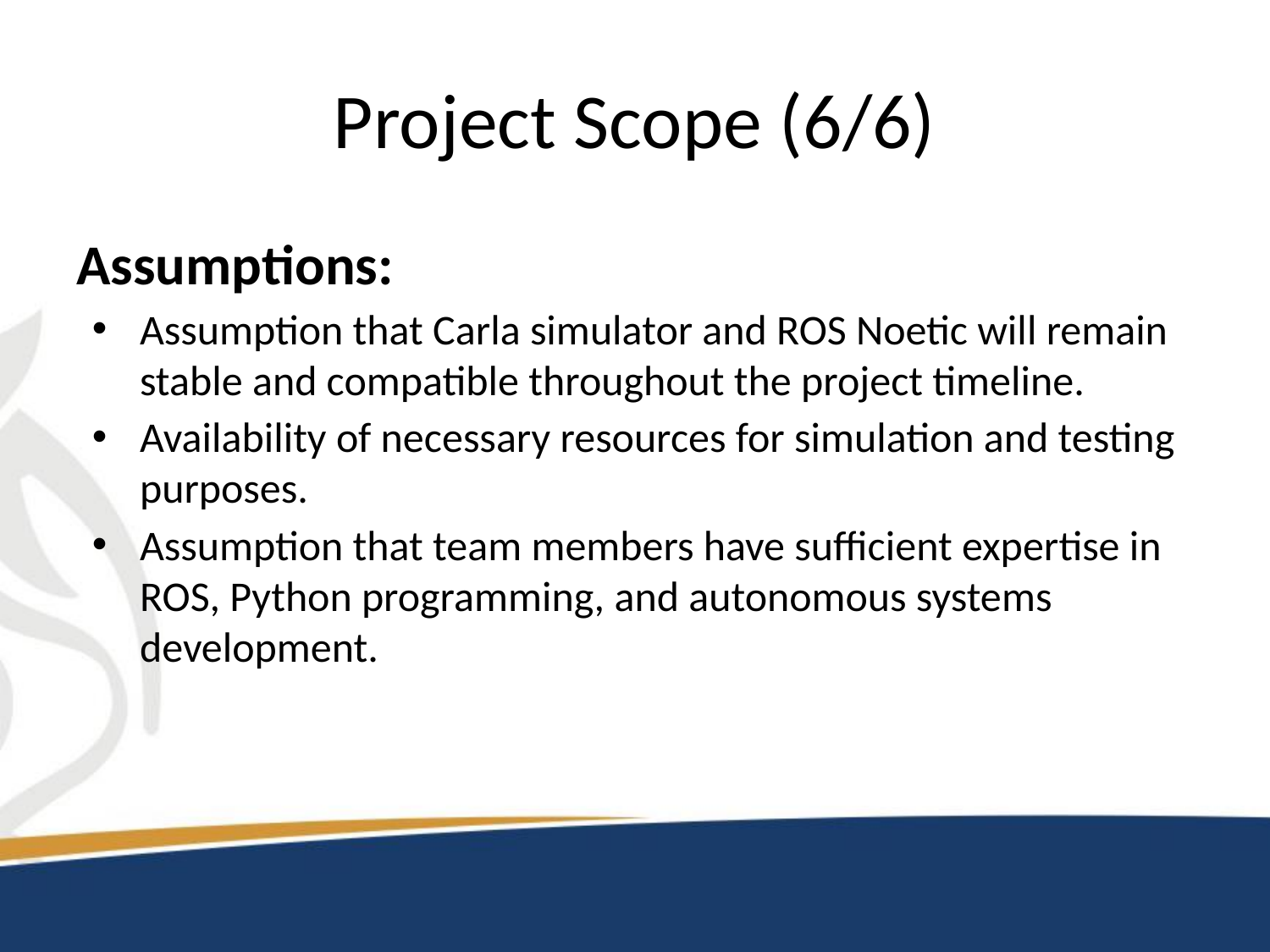

# Project Scope (6/6)
Assumptions:
Assumption that Carla simulator and ROS Noetic will remain stable and compatible throughout the project timeline.
Availability of necessary resources for simulation and testing purposes.
Assumption that team members have sufficient expertise in ROS, Python programming, and autonomous systems development.